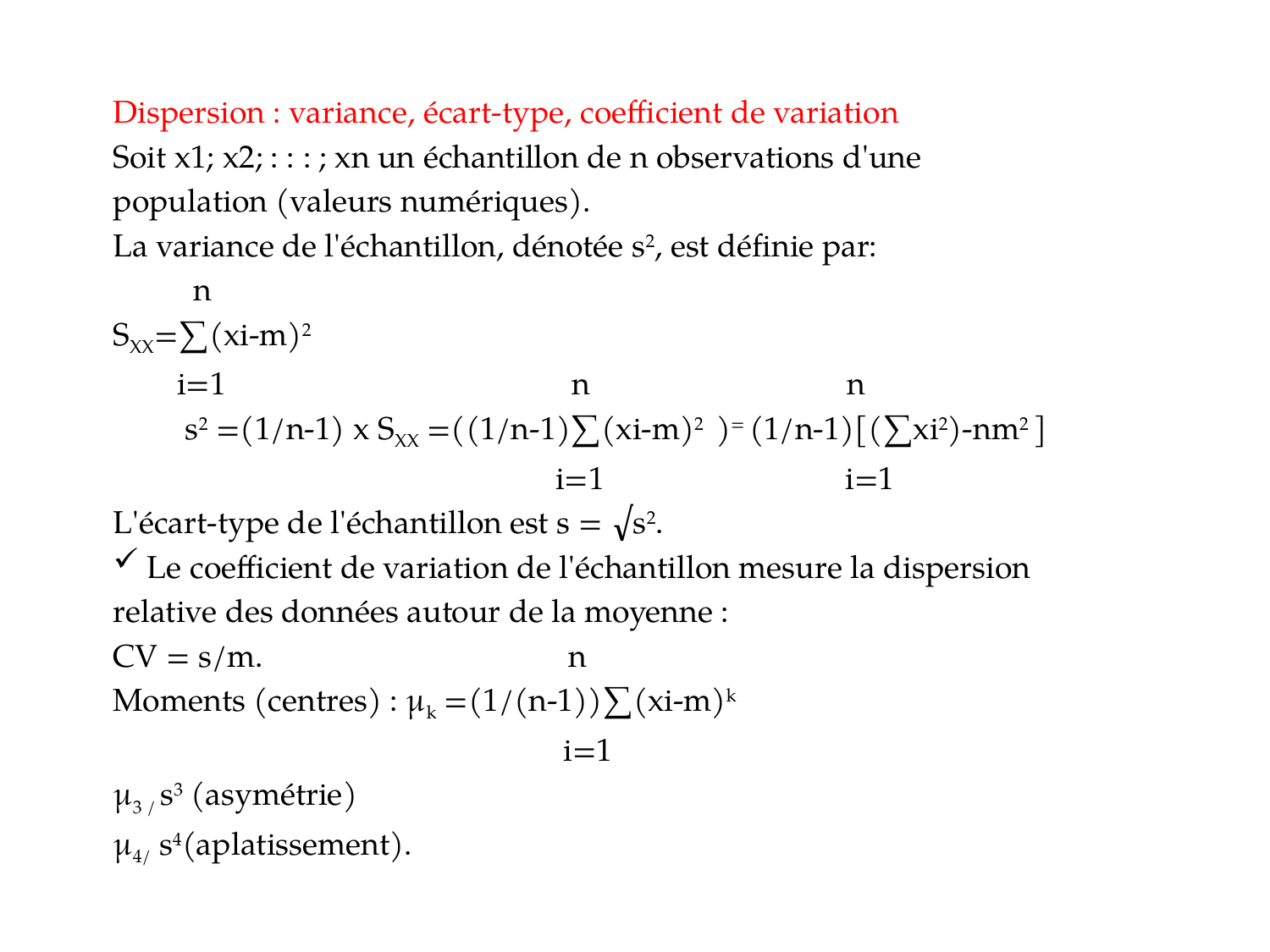

Dispersion : variance, écart-type, coefficient de variation
Soit x1; x2; : : : ; xn un échantillon de n observations d'une
population (valeurs numériques).
La variance de l'échantillon, dénotée s2, est définie par:
          n
SXX=∑(xi-m)2
        i=1                                           n                                n
         s2 =(1/n-1) x SXX =((1/n-1)∑(xi-m)2  )= (1/n-1)[(∑xi2)-nm2 ]
                                                       i=1                              i=1
L'écart-type de l'échantillon est s = √s2.
 Le coefficient de variation de l'échantillon mesure la dispersion
relative des données autour de la moyenne :
CV = s/m.                                      n
Moments (centres) : μk =(1/(n-1))∑(xi-m)k
                                                        i=1
μ3 / s3 (asymétrie)
μ4/ s4(aplatissement).